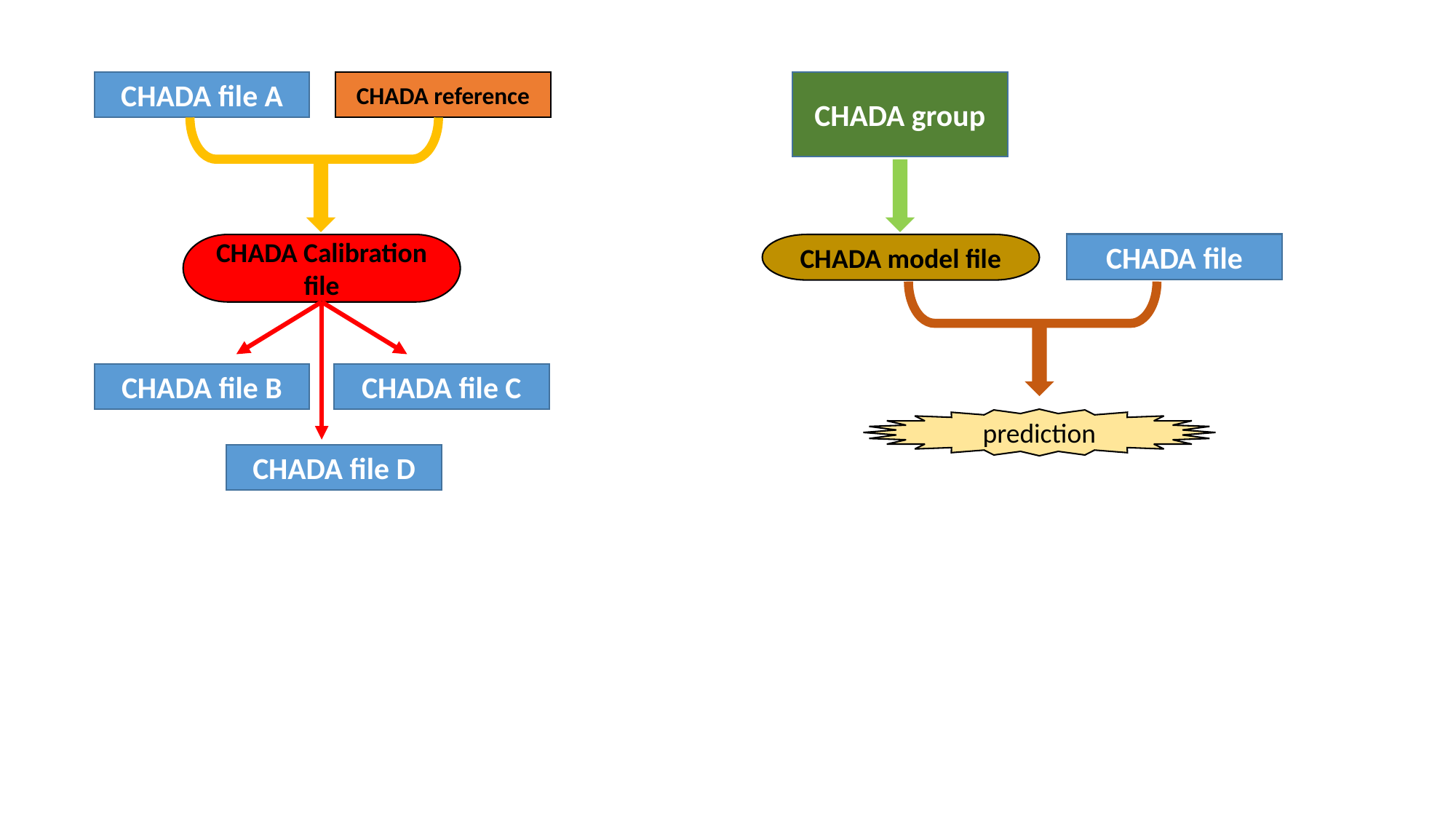

CHADA file A
CHADA reference
CHADA group

CHADA file
CHADA Calibration file
CHADA model file

CHADA file B
CHADA file C
prediction
CHADA file D